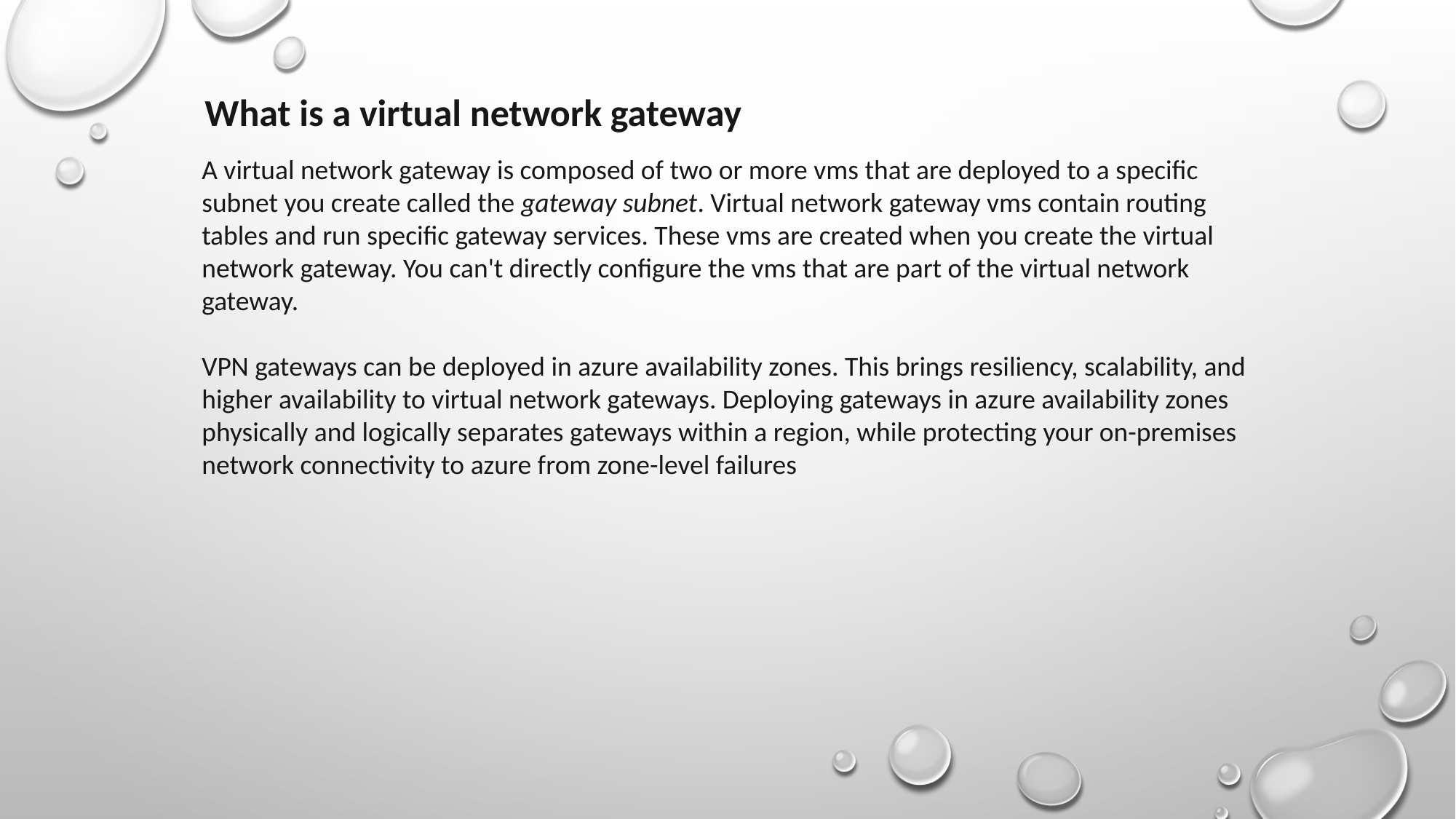

What is a virtual network gateway
A virtual network gateway is composed of two or more vms that are deployed to a specific subnet you create called the gateway subnet. Virtual network gateway vms contain routing tables and run specific gateway services. These vms are created when you create the virtual network gateway. You can't directly configure the vms that are part of the virtual network gateway.
VPN gateways can be deployed in azure availability zones. This brings resiliency, scalability, and higher availability to virtual network gateways. Deploying gateways in azure availability zones physically and logically separates gateways within a region, while protecting your on-premises network connectivity to azure from zone-level failures